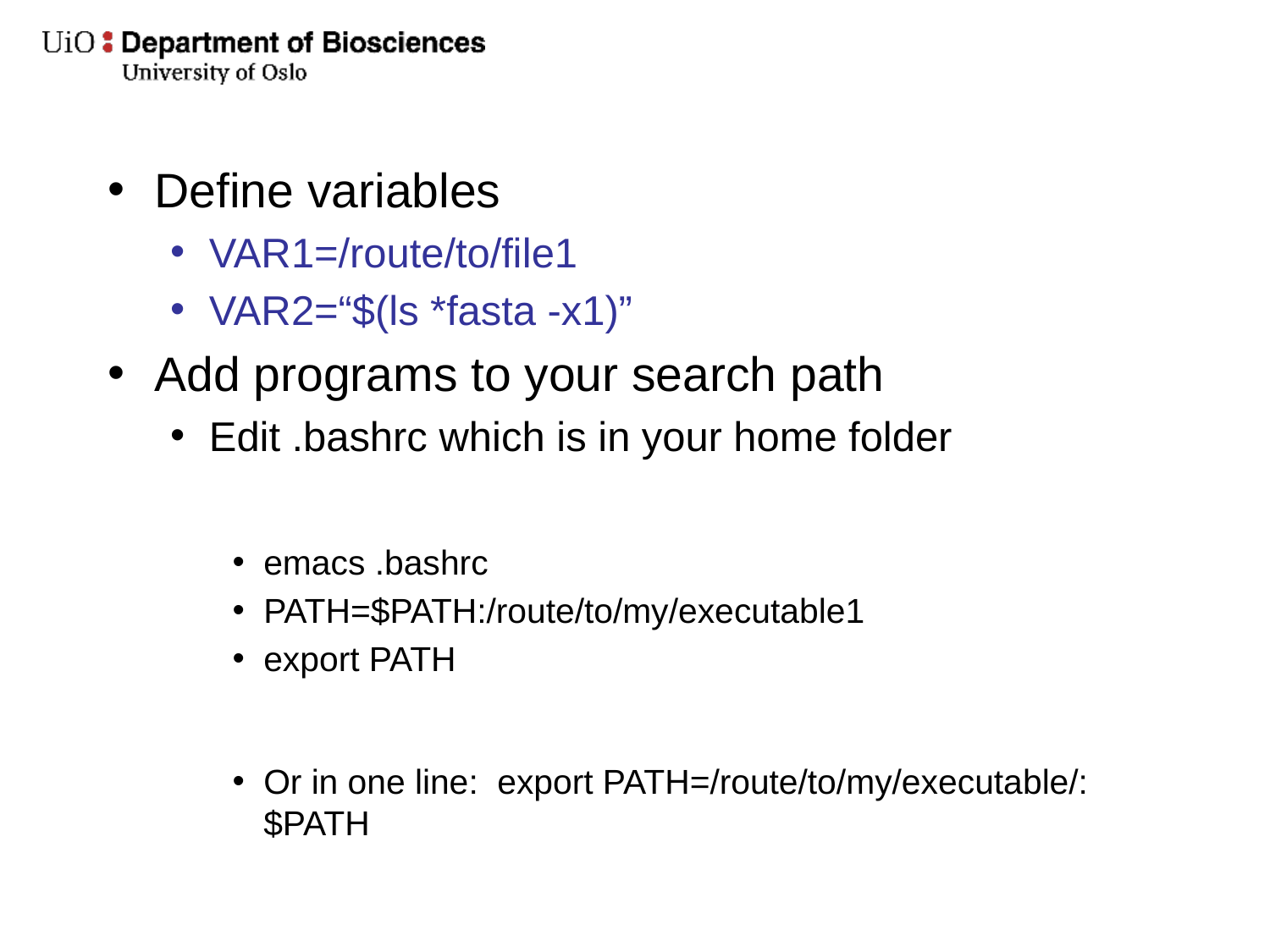

Define variables
VAR1=/route/to/file1
VAR2=“$(ls *fasta -x1)”
Add programs to your search path
Edit .bashrc which is in your home folder

emacs .bashrc
PATH=$PATH:/route/to/my/executable1
export PATH

Or in one line:  export PATH=/route/to/my/executable/:$PATH